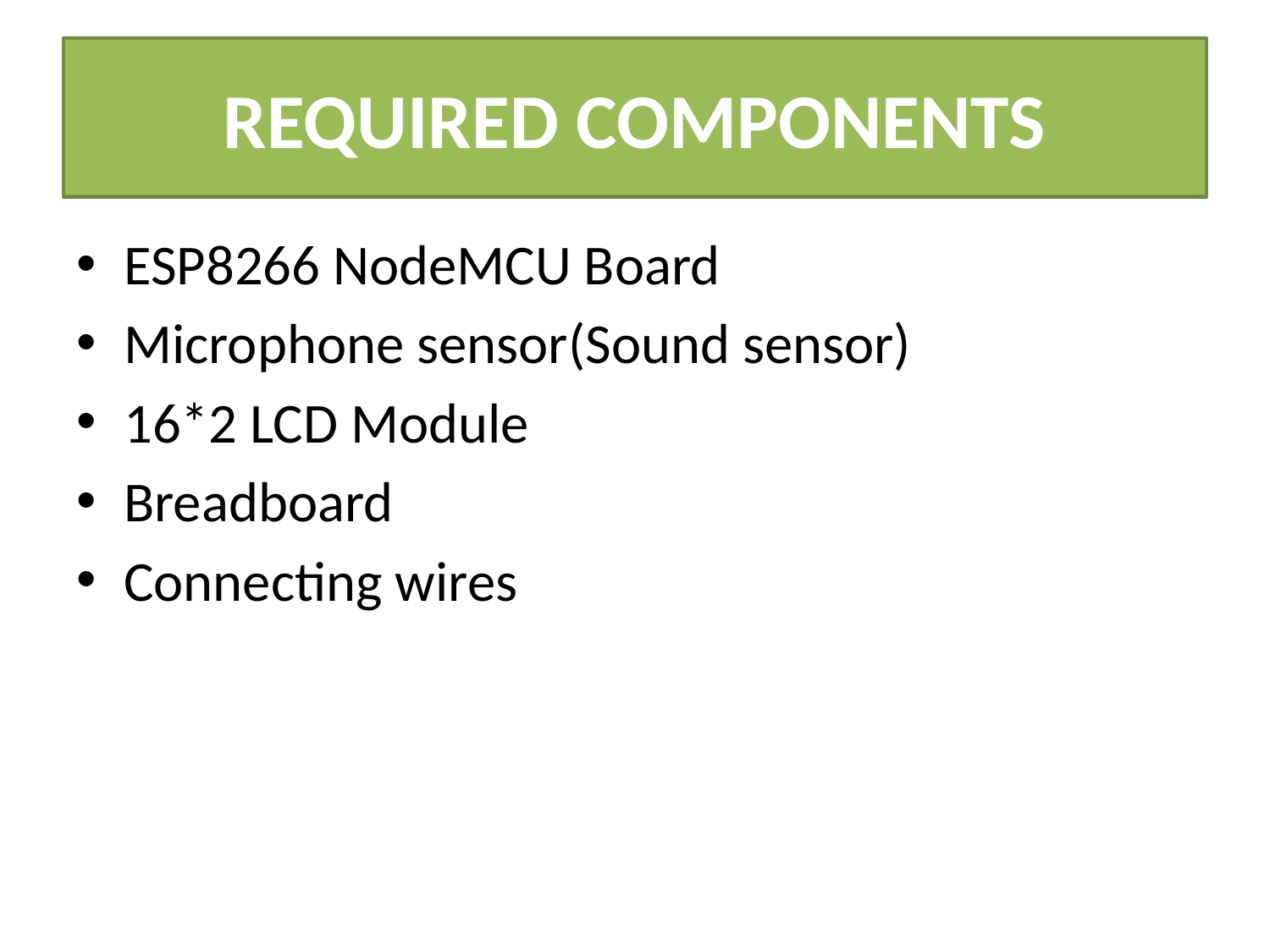

# REQUIRED COMPONENTS
ESP8266 NodeMCU Board
Microphone sensor(Sound sensor)
16*2 LCD Module
Breadboard
Connecting wires